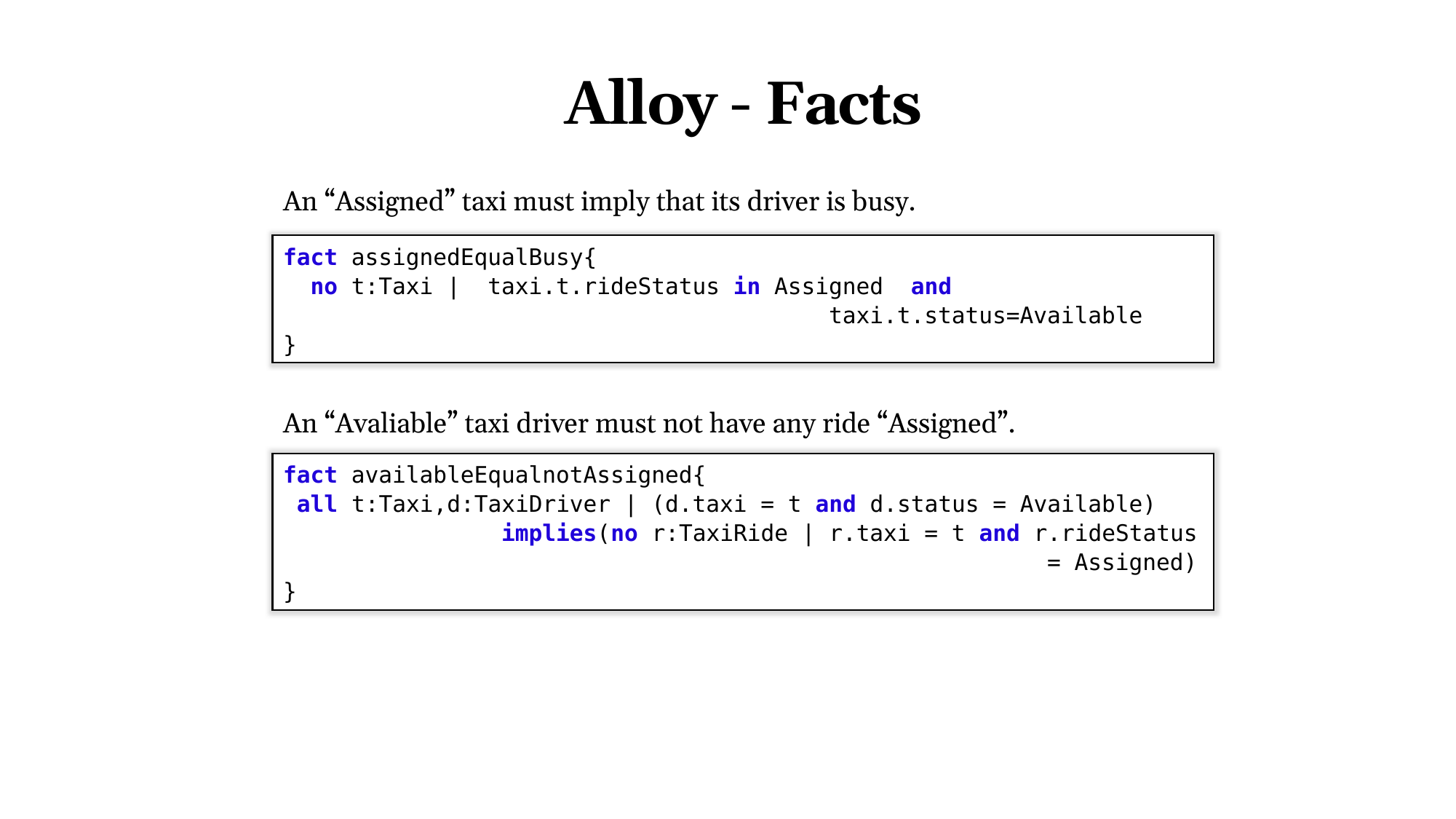

Alloy - Facts
An “Assigned” taxi must imply that its driver is busy.
fact assignedEqualBusy{
  no t:Taxi |  taxi.t.rideStatus in Assigned  and 							taxi.t.status=Available
}
An “Avaliable” taxi driver must not have any ride “Assigned”.
fact availableEqualnotAssigned{
 all t:Taxi,d:TaxiDriver | (d.taxi = t and d.status = Available) 		implies(no r:TaxiRide | r.taxi = t and r.rideStatus 							= Assigned)
}